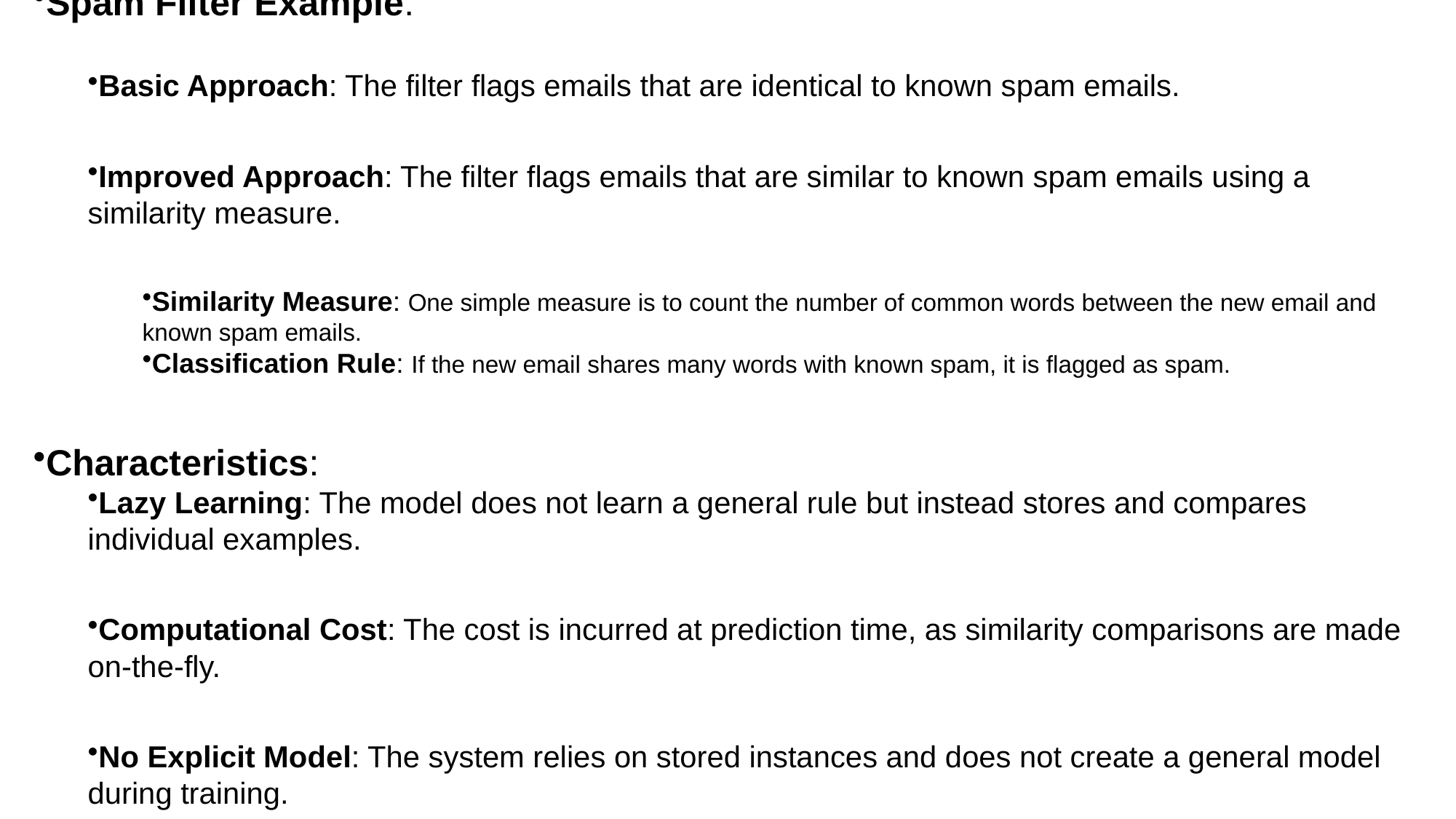

Spam Filter Example:

Basic Approach: The filter flags emails that are identical to known spam emails.

Improved Approach: The filter flags emails that are similar to known spam emails using a similarity measure.

Similarity Measure: One simple measure is to count the number of common words between the new email and known spam emails.
Classification Rule: If the new email shares many words with known spam, it is flagged as spam.

Characteristics:
Lazy Learning: The model does not learn a general rule but instead stores and compares individual examples.

Computational Cost: The cost is incurred at prediction time, as similarity comparisons are made on-the-fly.

No Explicit Model: The system relies on stored instances and does not create a general model during training.